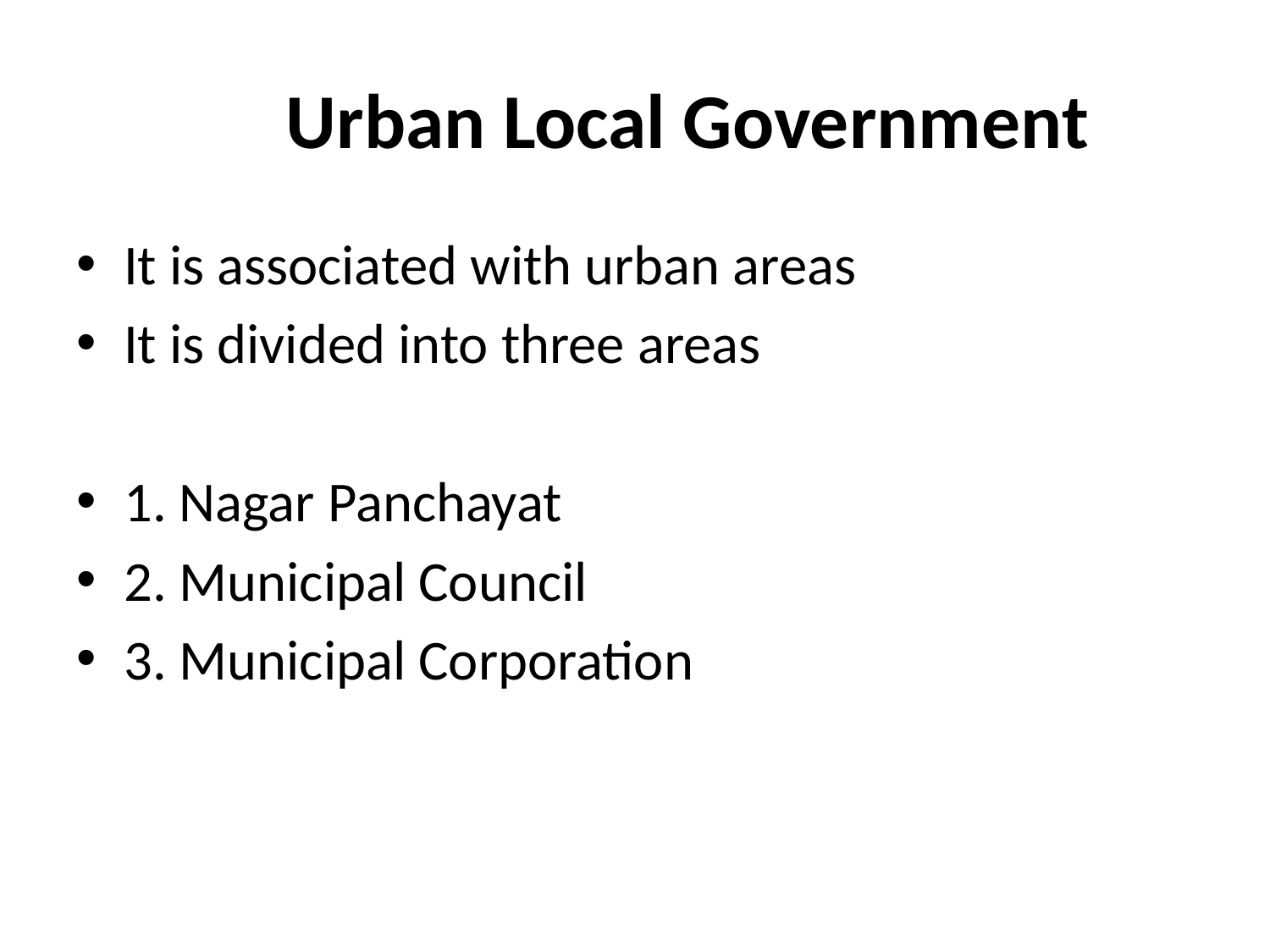

# Urban Local Government
It is associated with urban areas
It is divided into three areas

1. Nagar Panchayat
2. Municipal Council
3. Municipal Corporation